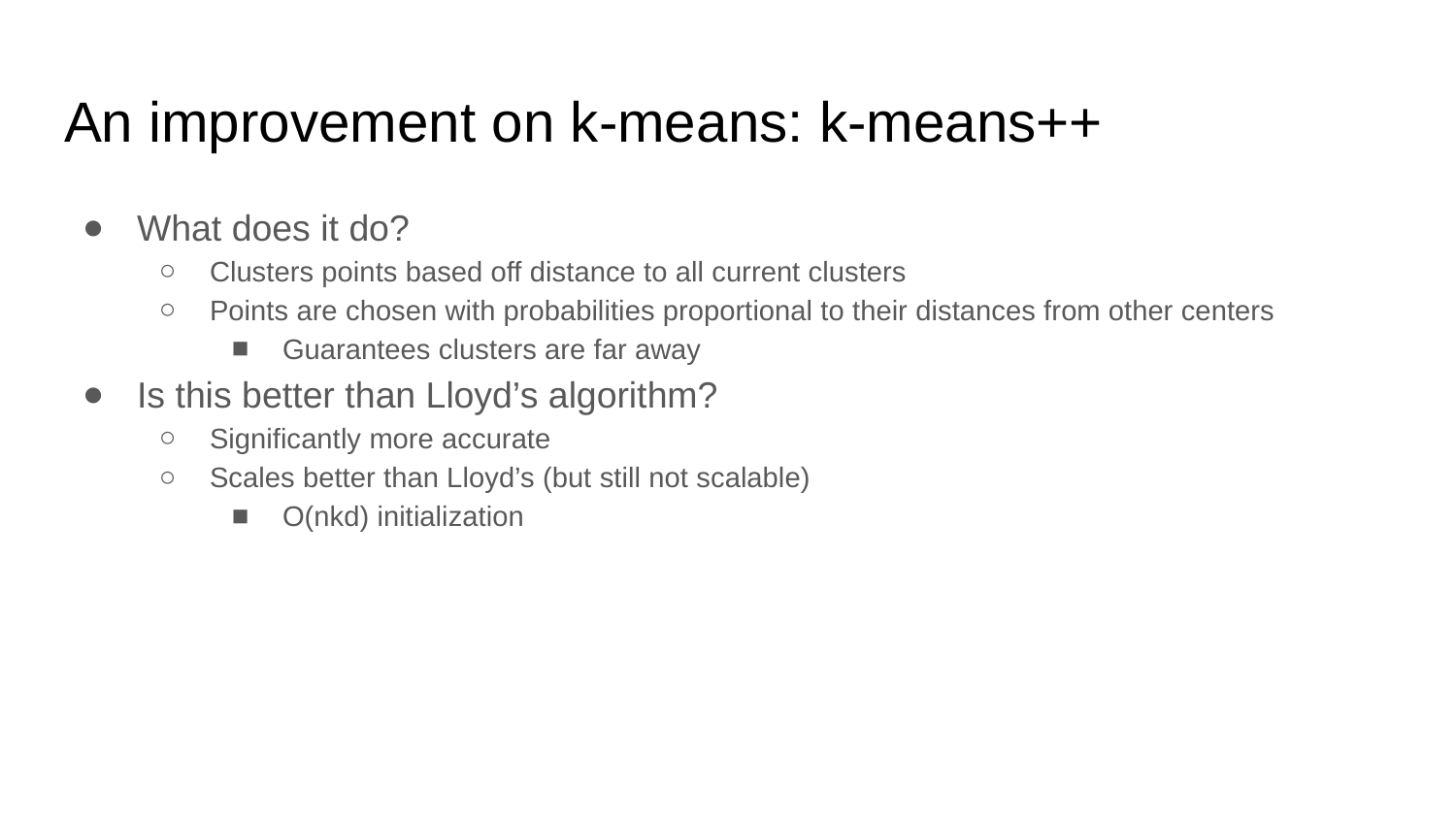

# An improvement on k-means: k-means++
What does it do?
Clusters points based off distance to all current clusters
Points are chosen with probabilities proportional to their distances from other centers
Guarantees clusters are far away
Is this better than Lloyd’s algorithm?
Significantly more accurate
Scales better than Lloyd’s (but still not scalable)
O(nkd) initialization